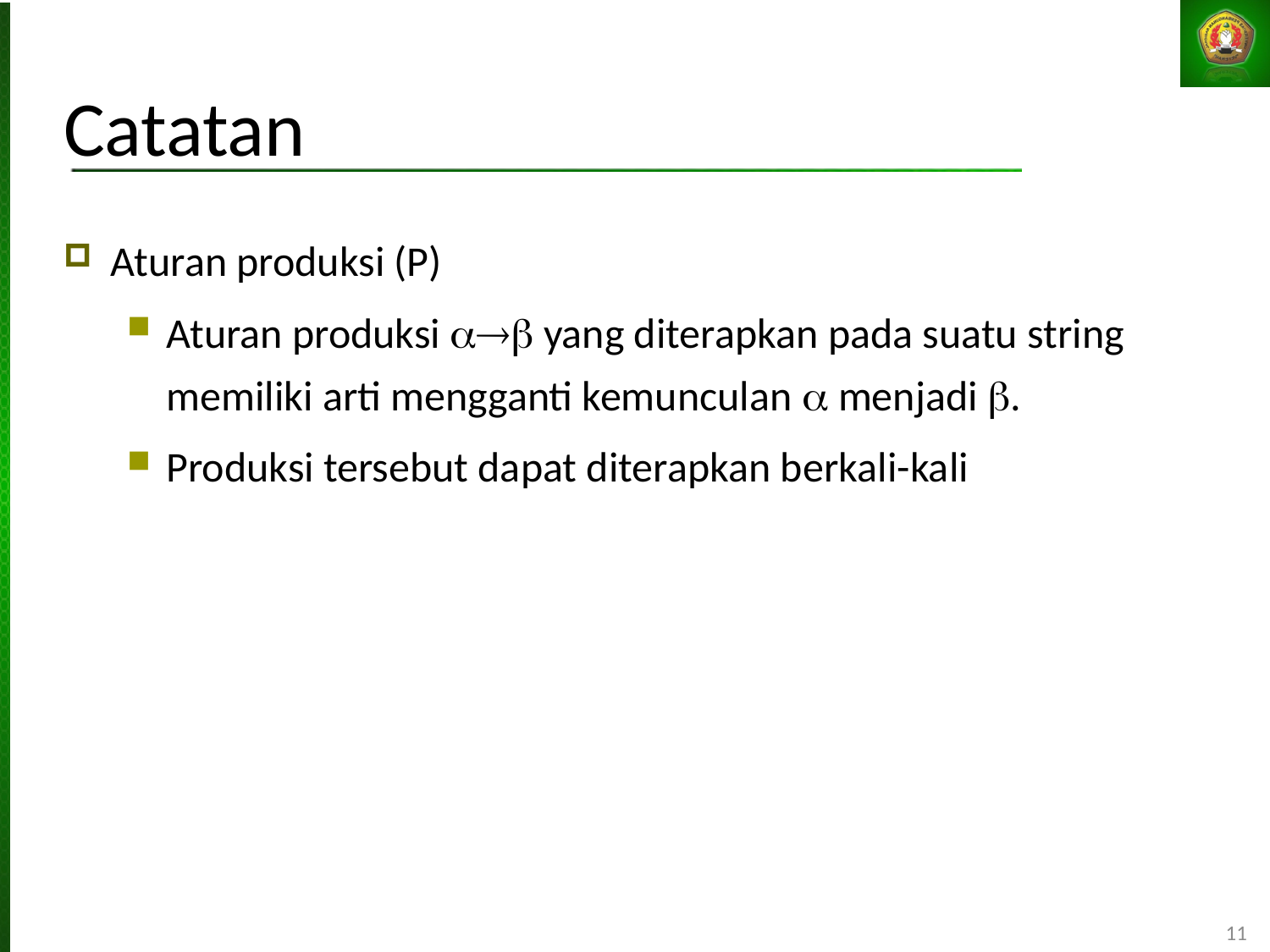

# Catatan
Aturan produksi (P)
Aturan produksi α→β yang diterapkan pada suatu string memiliki arti mengganti kemunculan α menjadi β.
Produksi tersebut dapat diterapkan berkali-kali

11